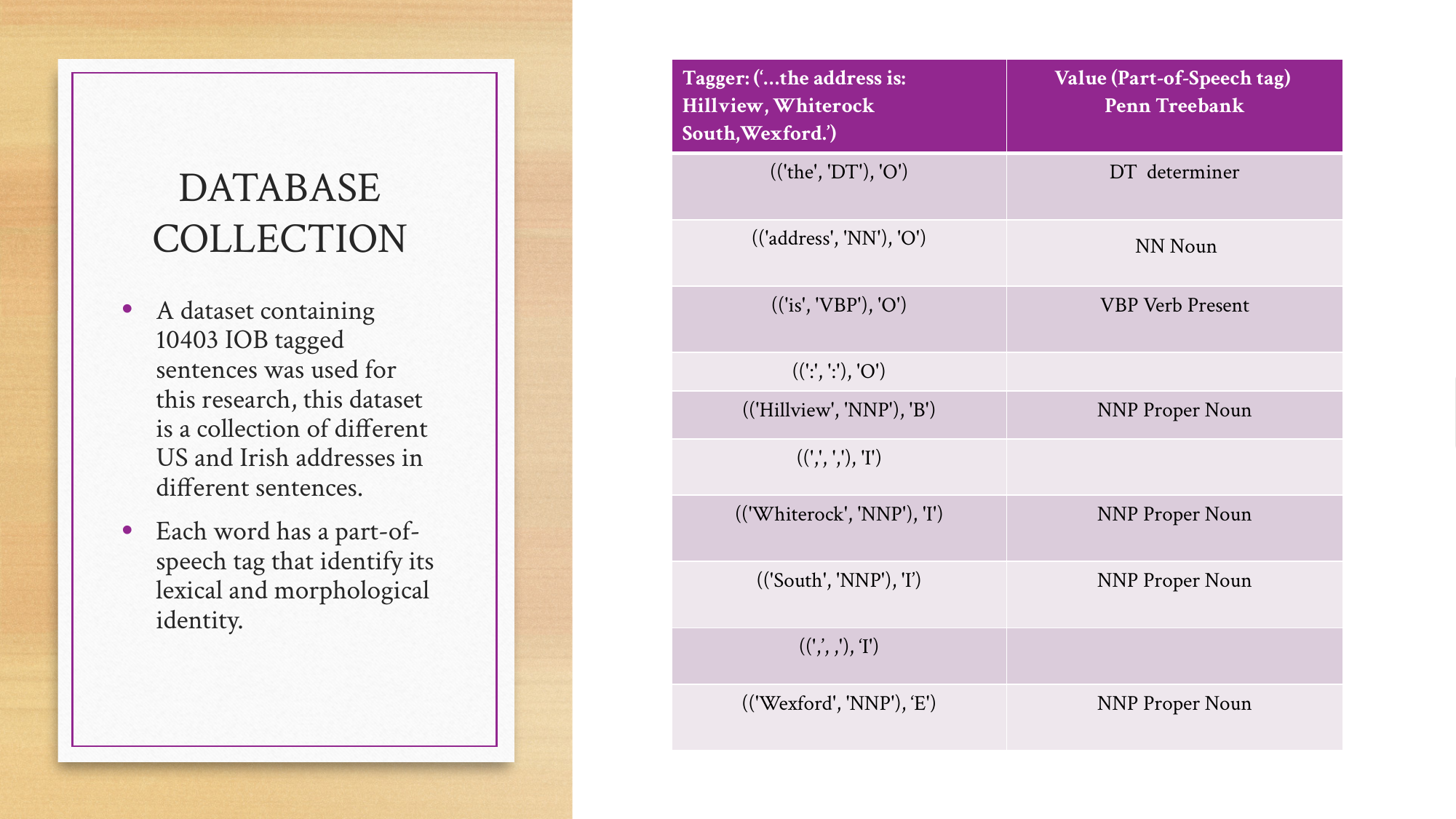

| Tagger: (‘…the address is: Hillview, Whiterock South,Wexford.’) | Value (Part-of-Speech tag) Penn Treebank |
| --- | --- |
| (('the', 'DT'), 'O') | DT determiner |
| (('address', 'NN'), 'O') | NN Noun |
| (('is', 'VBP'), 'O') | VBP Verb Present |
| ((':', ':'), 'O') |  |
| (('Hillview', 'NNP'), 'B') | NNP Proper Noun |
| ((',', ','), 'I') |  |
| (('Whiterock', 'NNP'), 'I') | NNP Proper Noun |
| (('South', 'NNP'), 'I’) | NNP Proper Noun |
| ((',’, ,'), ‘I') |  |
| (('Wexford', 'NNP'), ‘E') | NNP Proper Noun |

# DATABASE COLLECTION
A dataset containing 10403 IOB tagged sentences was used for this research, this dataset is a collection of different US and Irish addresses in different sentences.
Each word has a part-of-speech tag that identify its lexical and morphological identity.